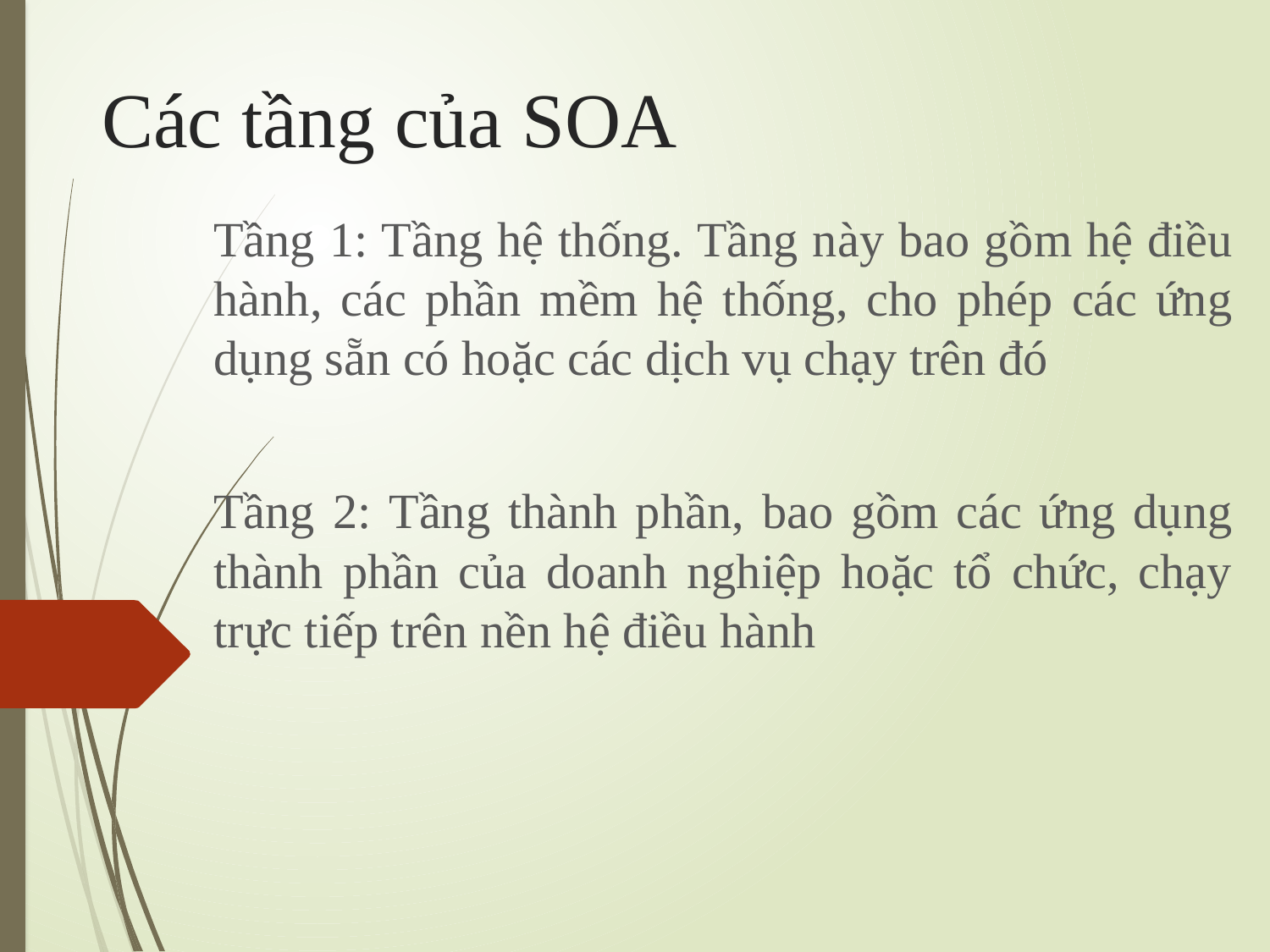

# Các tầng của SOA
Tầng 1: Tầng hệ thống. Tầng này bao gồm hệ điều hành, các phần mềm hệ thống, cho phép các ứng dụng sẵn có hoặc các dịch vụ chạy trên đó

Tầng 2: Tầng thành phần, bao gồm các ứng dụng thành phần của doanh nghiệp hoặc tổ chức, chạy trực tiếp trên nền hệ điều hành